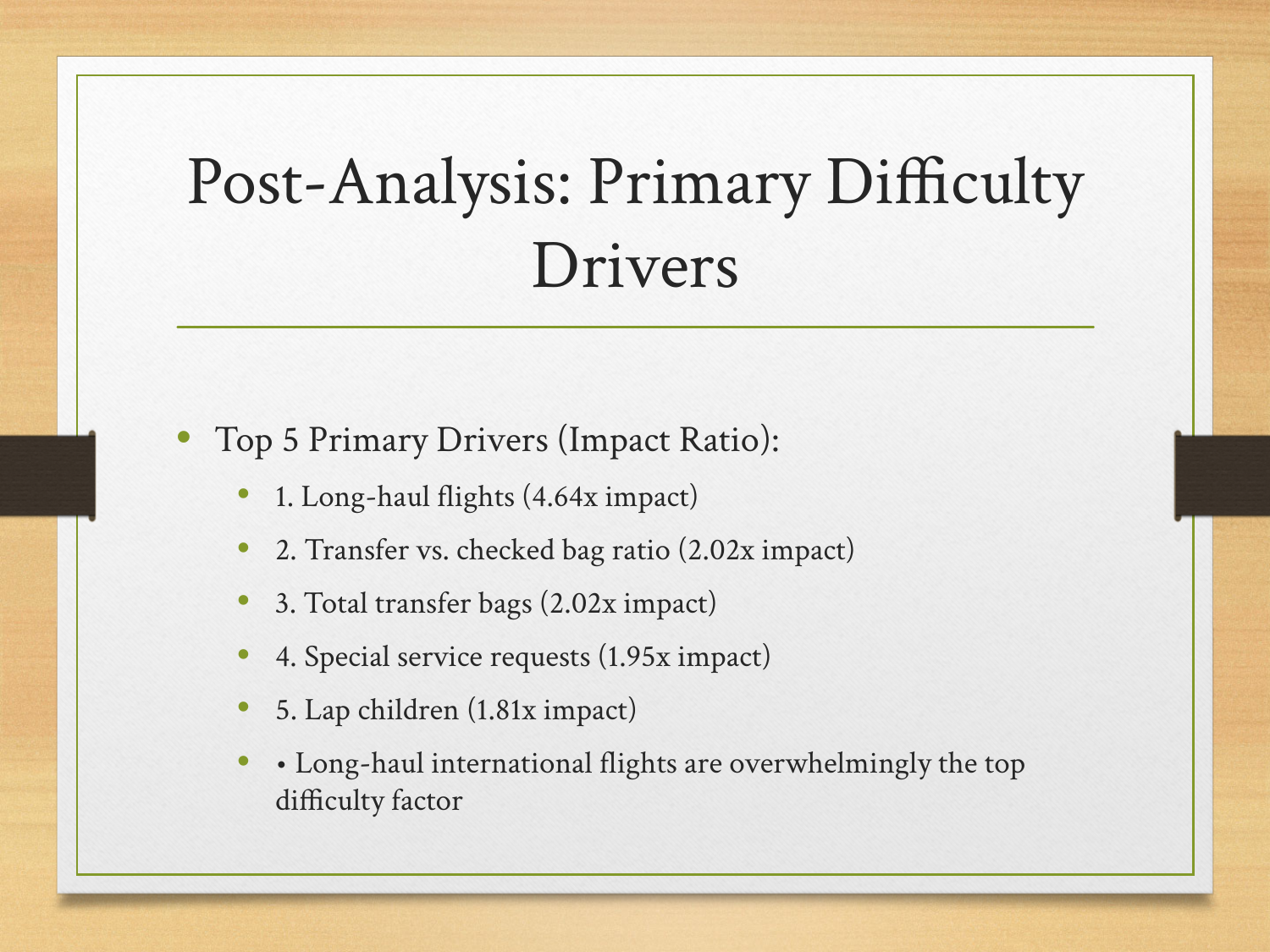

# Post-Analysis: Primary Difficulty Drivers

Top 5 Primary Drivers (Impact Ratio):
1. Long-haul flights (4.64x impact)
2. Transfer vs. checked bag ratio (2.02x impact)
3. Total transfer bags (2.02x impact)
4. Special service requests (1.95x impact)
5. Lap children (1.81x impact)
• Long-haul international flights are overwhelmingly the top difficulty factor